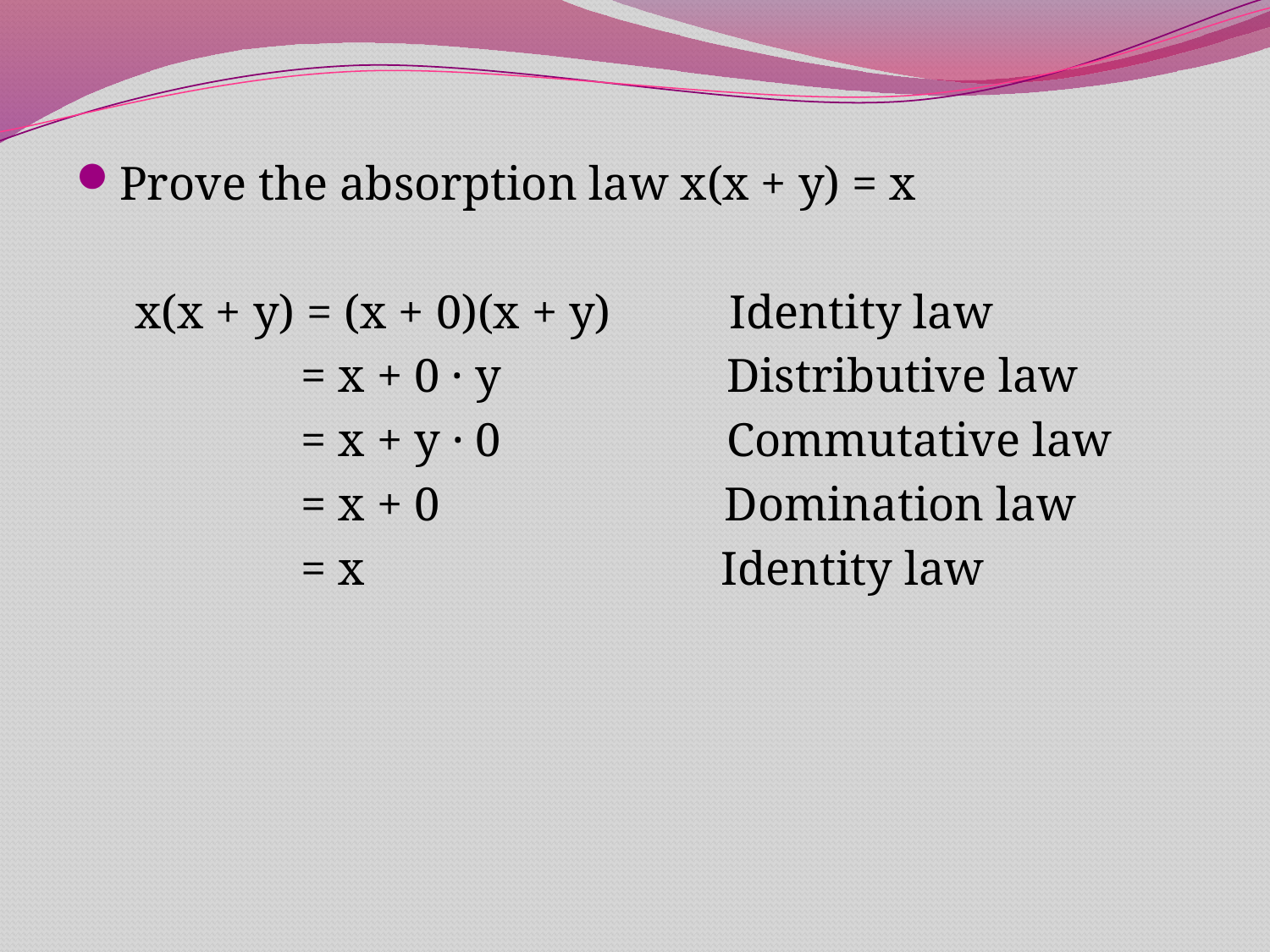

Prove the absorption law x(x + y) = x

     x(x + y) = (x + 0)(x + y)          Identity law
                   = x + 0 · y                   Distributive law
                   = x + y · 0                   Commutative law
                   = x + 0                        Domination law
                   = x                              Identity law